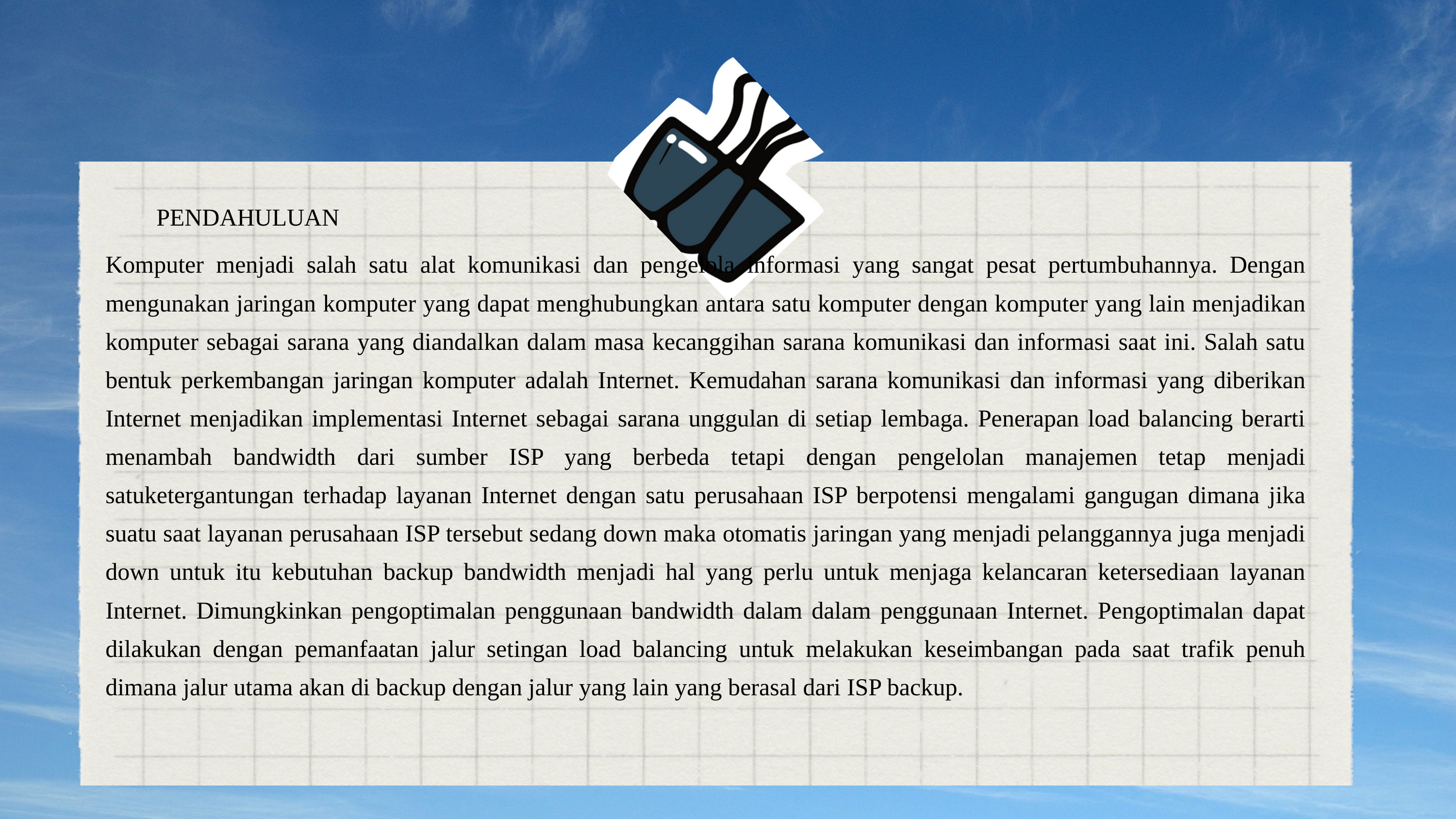

PENDAHULUAN
Komputer menjadi salah satu alat komunikasi dan pengelola informasi yang sangat pesat pertumbuhannya. Dengan mengunakan jaringan komputer yang dapat menghubungkan antara satu komputer dengan komputer yang lain menjadikan komputer sebagai sarana yang diandalkan dalam masa kecanggihan sarana komunikasi dan informasi saat ini. Salah satu bentuk perkembangan jaringan komputer adalah Internet. Kemudahan sarana komunikasi dan informasi yang diberikan Internet menjadikan implementasi Internet sebagai sarana unggulan di setiap lembaga. Penerapan load balancing berarti menambah bandwidth dari sumber ISP yang berbeda tetapi dengan pengelolan manajemen tetap menjadi satuketergantungan terhadap layanan Internet dengan satu perusahaan ISP berpotensi mengalami gangugan dimana jika suatu saat layanan perusahaan ISP tersebut sedang down maka otomatis jaringan yang menjadi pelanggannya juga menjadi down untuk itu kebutuhan backup bandwidth menjadi hal yang perlu untuk menjaga kelancaran ketersediaan layanan Internet. Dimungkinkan pengoptimalan penggunaan bandwidth dalam dalam penggunaan Internet. Pengoptimalan dapat dilakukan dengan pemanfaatan jalur setingan load balancing untuk melakukan keseimbangan pada saat trafik penuh dimana jalur utama akan di backup dengan jalur yang lain yang berasal dari ISP backup.